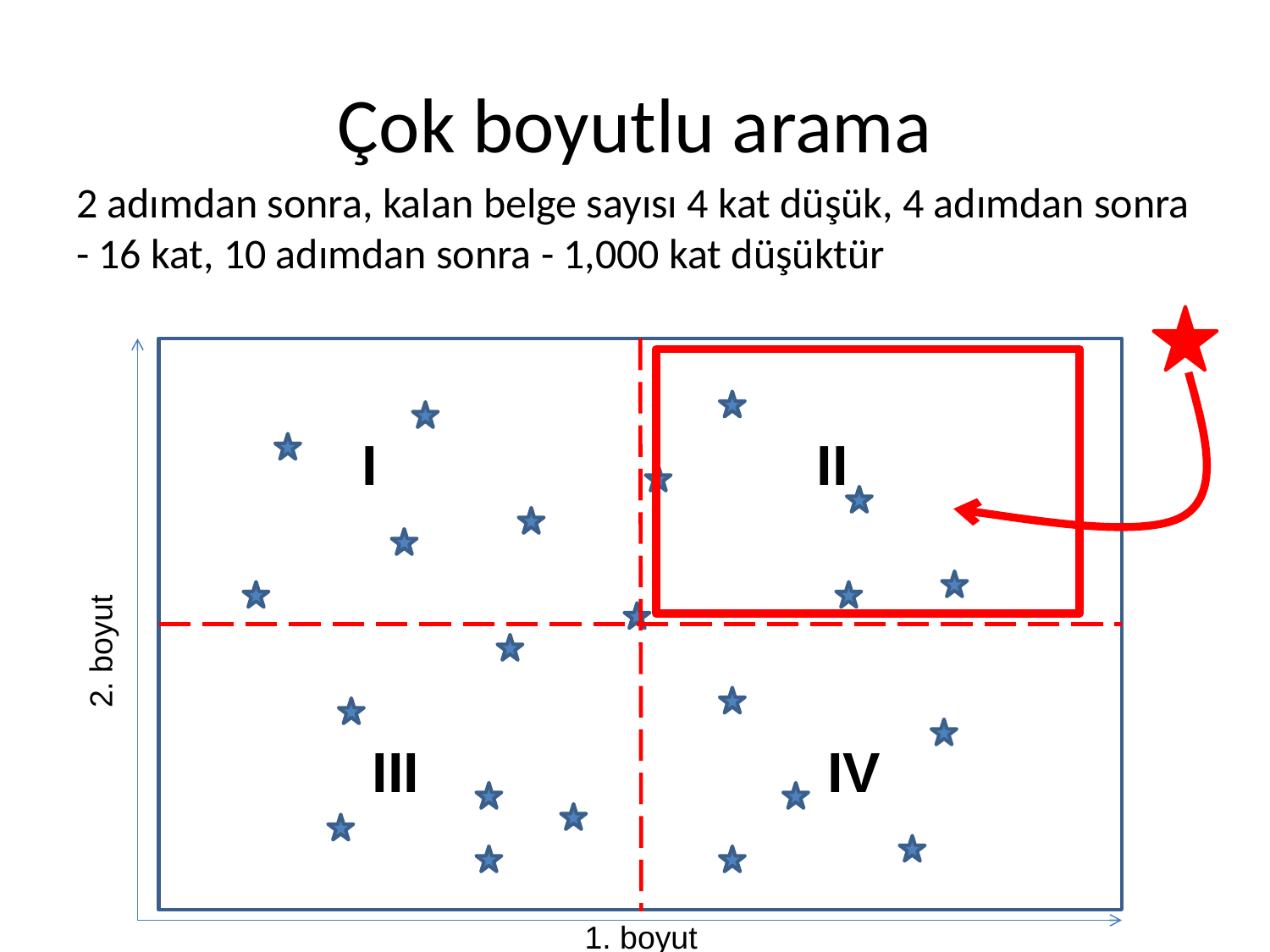

# Çok boyutlu arama
2 adımdan sonra, kalan belge sayısı 4 kat düşük, 4 adımdan sonra - 16 kat, 10 adımdan sonra - 1,000 kat düşüktür

I
II

2. boyut

III
IV

1. boyut